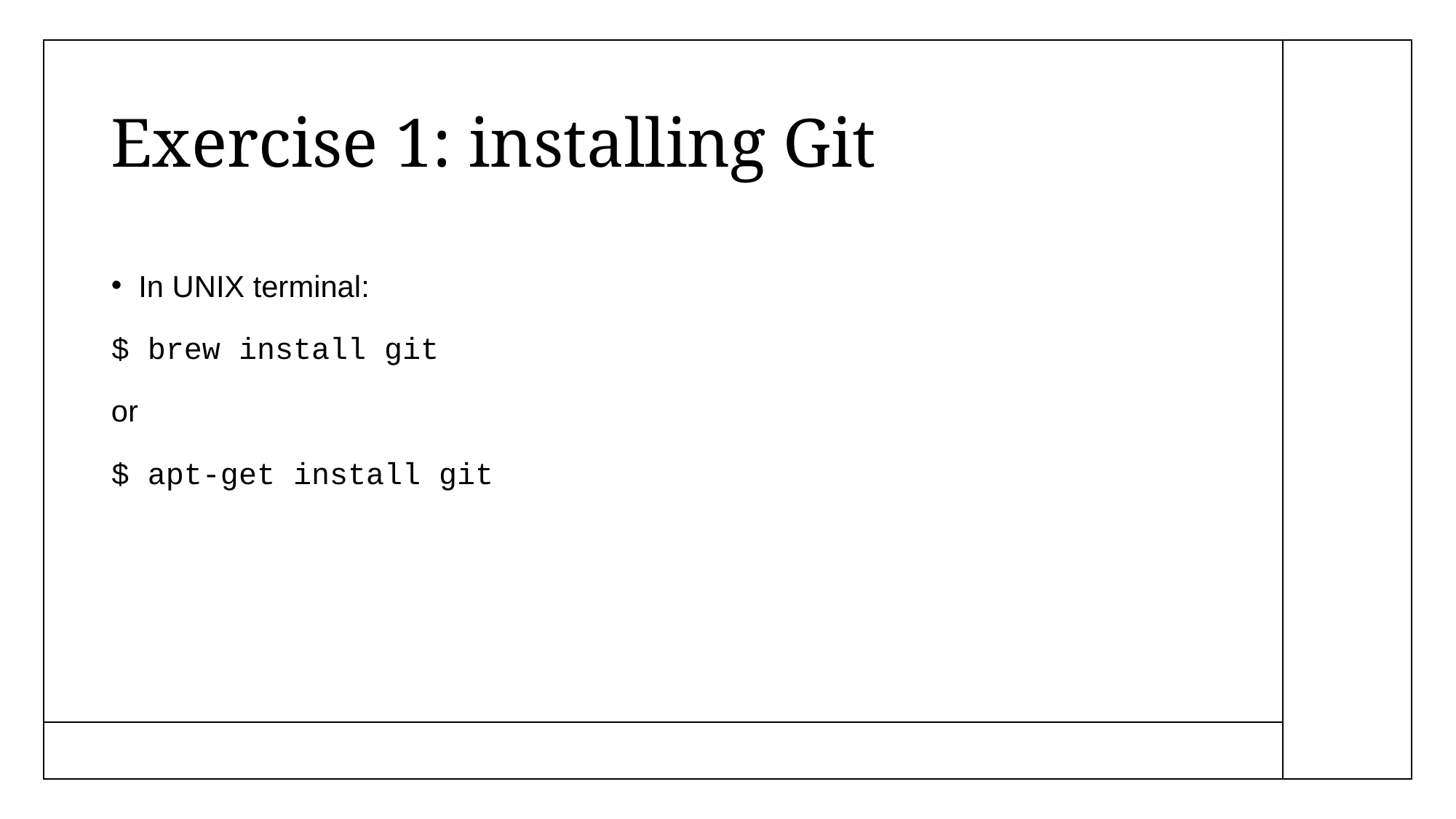

# Exercise 1: installing Git
In UNIX terminal:
$ brew install git
or
$ apt-get install git